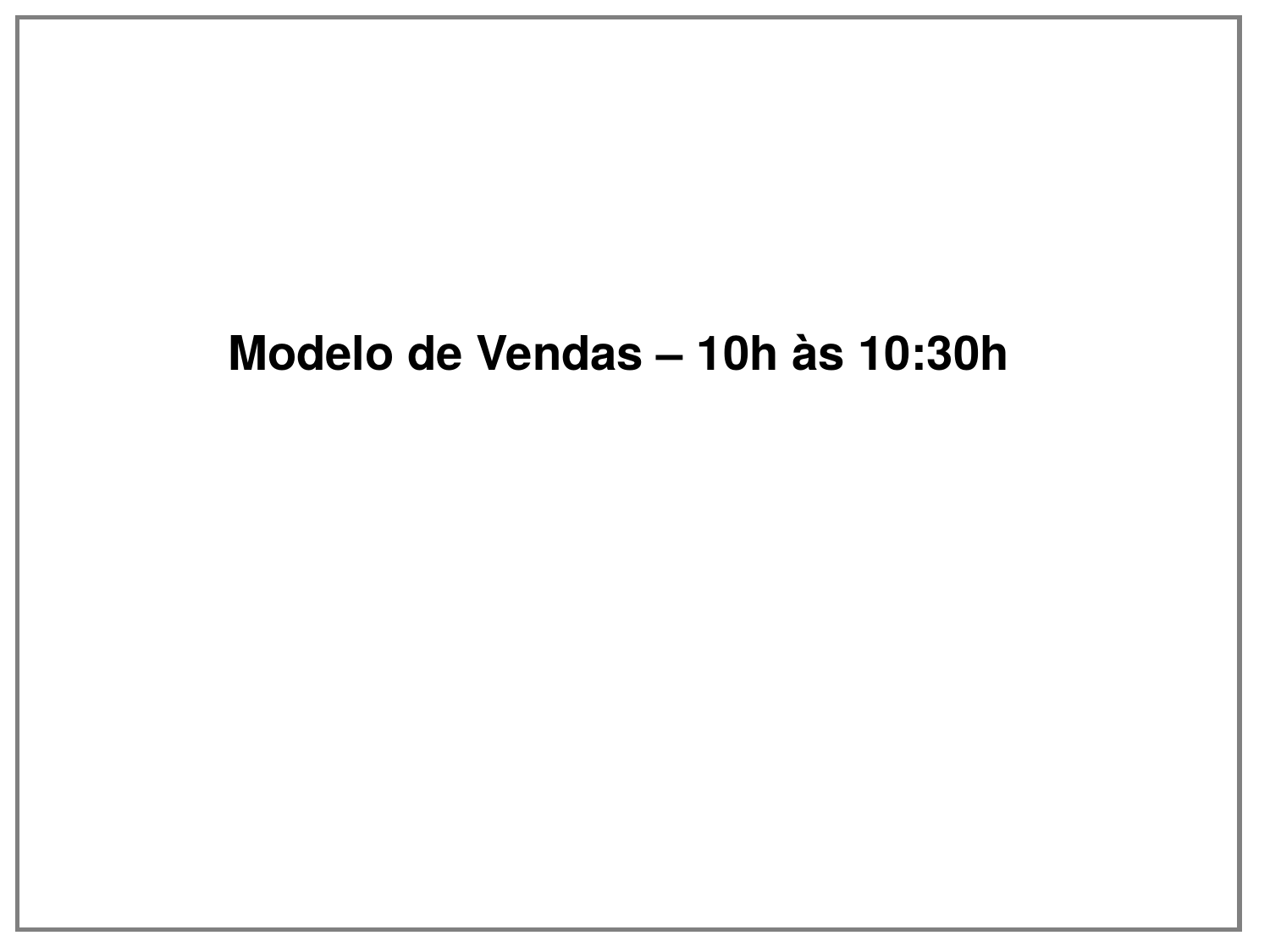

Modelo de Vendas – 10h às 10:30h